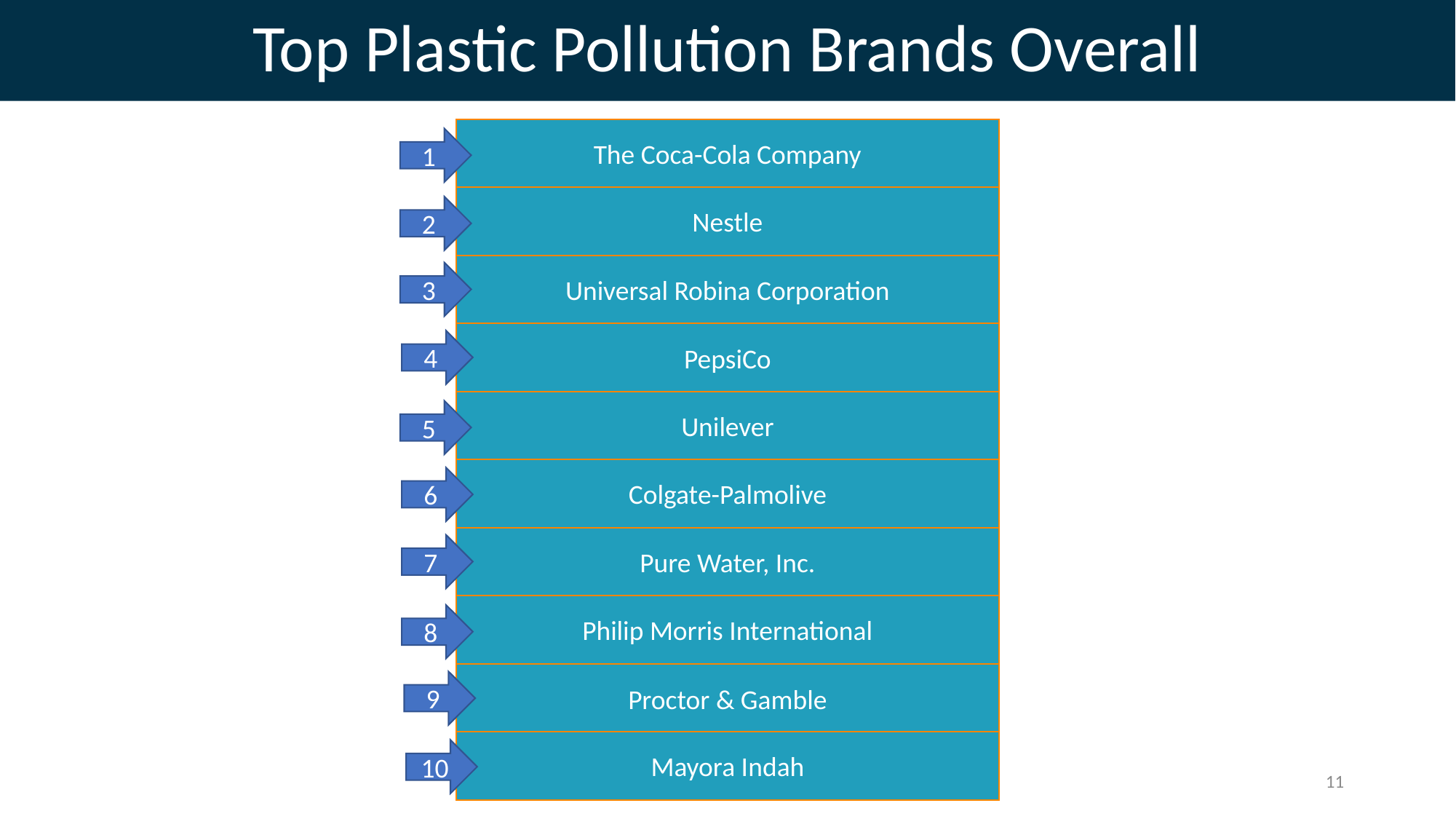

# Top Plastic Pollution Brands Overall
The Coca-Cola Company
1
Nestle
2
Universal Robina Corporation
3
PepsiCo
4
Unilever
5
Colgate-Palmolive
6
Pure Water, Inc.
7
Philip Morris International
8
Proctor & Gamble
9
Mayora Indah
10
11